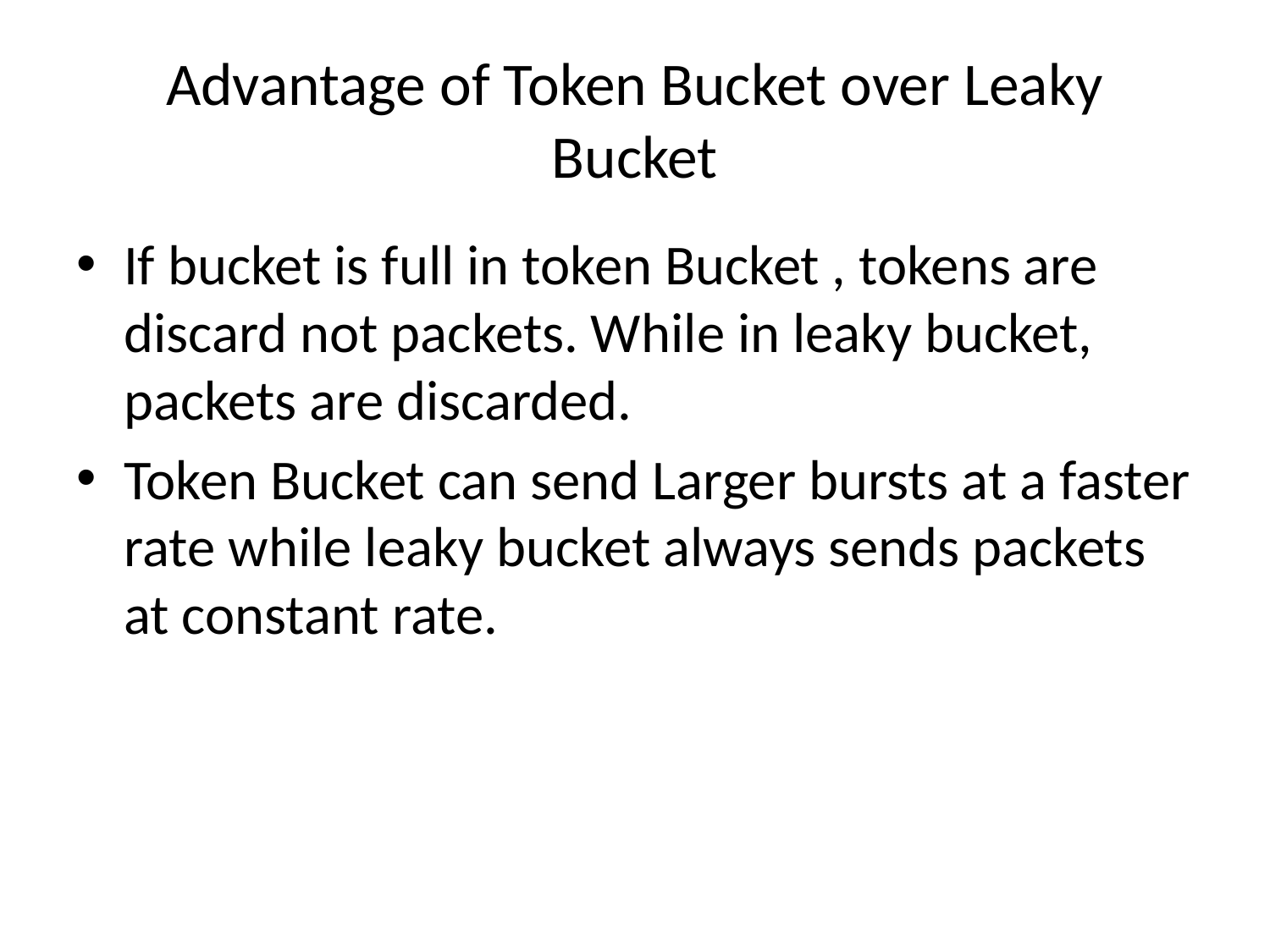

# Advantage of Token Bucket over Leaky Bucket
If bucket is full in token Bucket , tokens are discard not packets. While in leaky bucket, packets are discarded.
Token Bucket can send Larger bursts at a faster rate while leaky bucket always sends packets at constant rate.